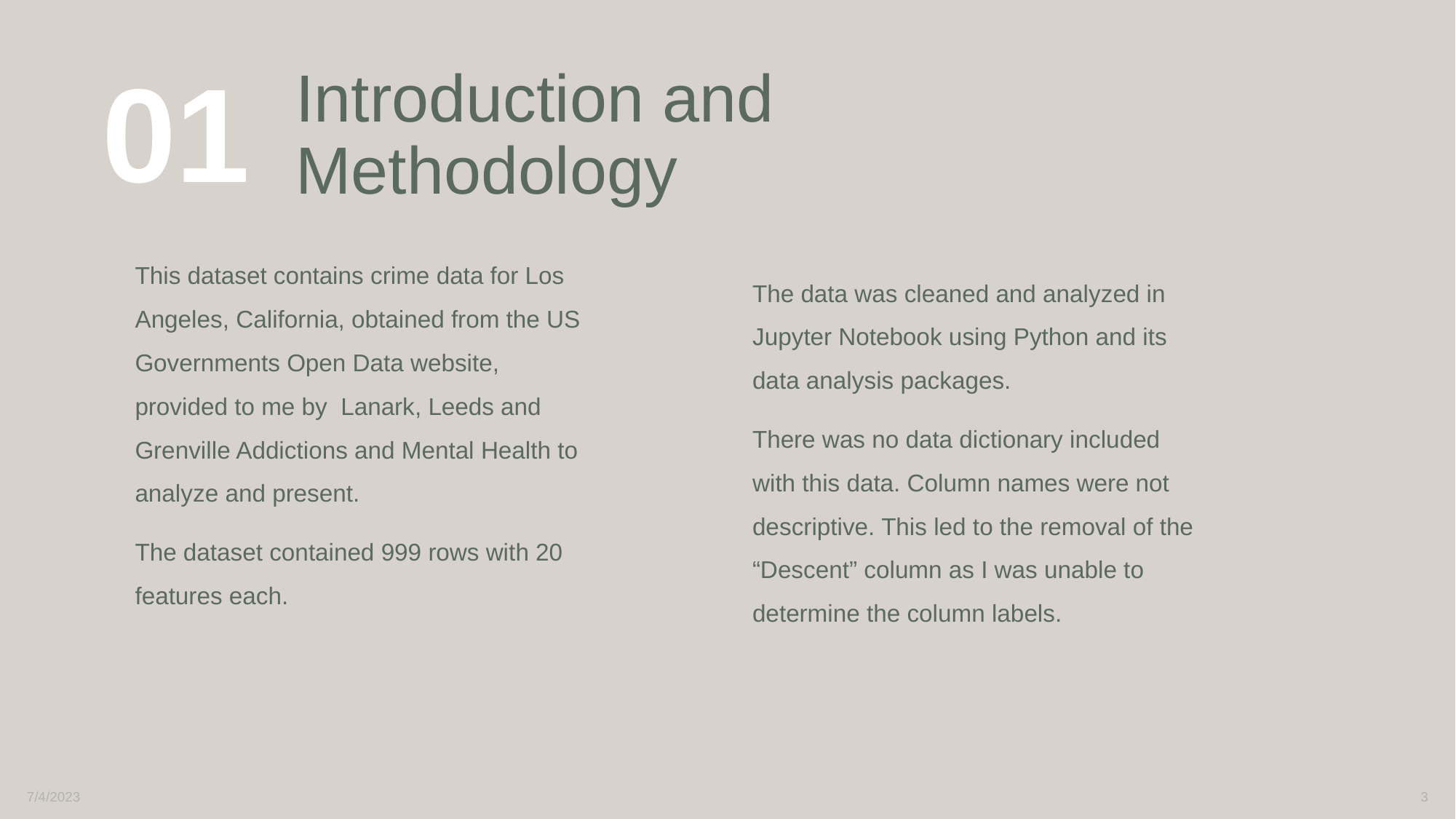

# Introduction and Methodology
01

This dataset contains crime data for Los Angeles, California, obtained from the US Governments Open Data website, provided to me by  Lanark, Leeds and Grenville Addictions and Mental Health to analyze and present.
The dataset contained 999 rows with 20 features each.
The data was cleaned and analyzed in Jupyter Notebook using Python and its data analysis packages.
There was no data dictionary included with this data. Column names were not descriptive. This led to the removal of the “Descent” column as I was unable to determine the column labels.
7/4/2023
3